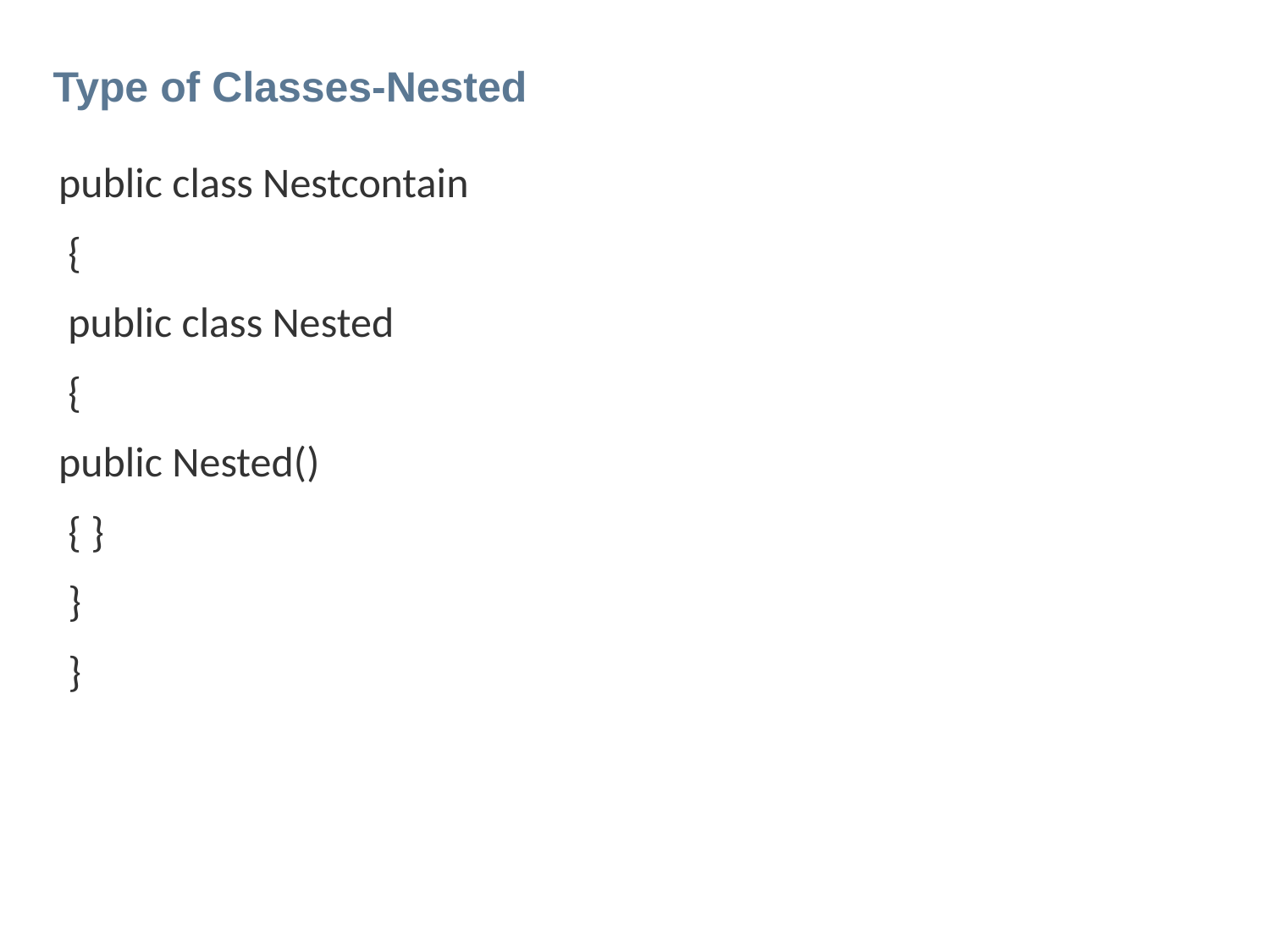

# Type of Classes-Nested
public class Nestcontain
 {
 public class Nested
 {
public Nested()
 { }
 }
 }